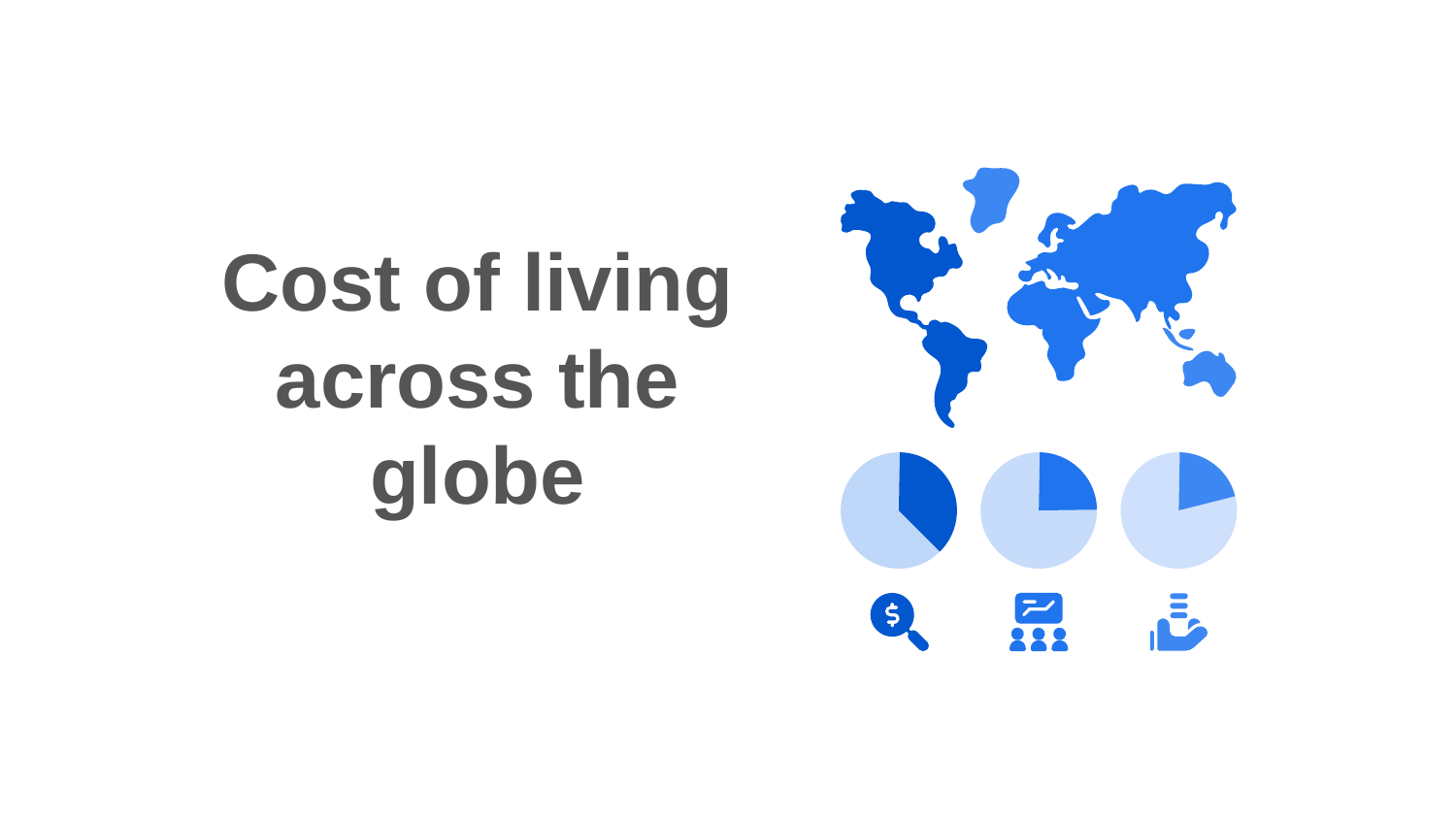

# Cost of living across the globe